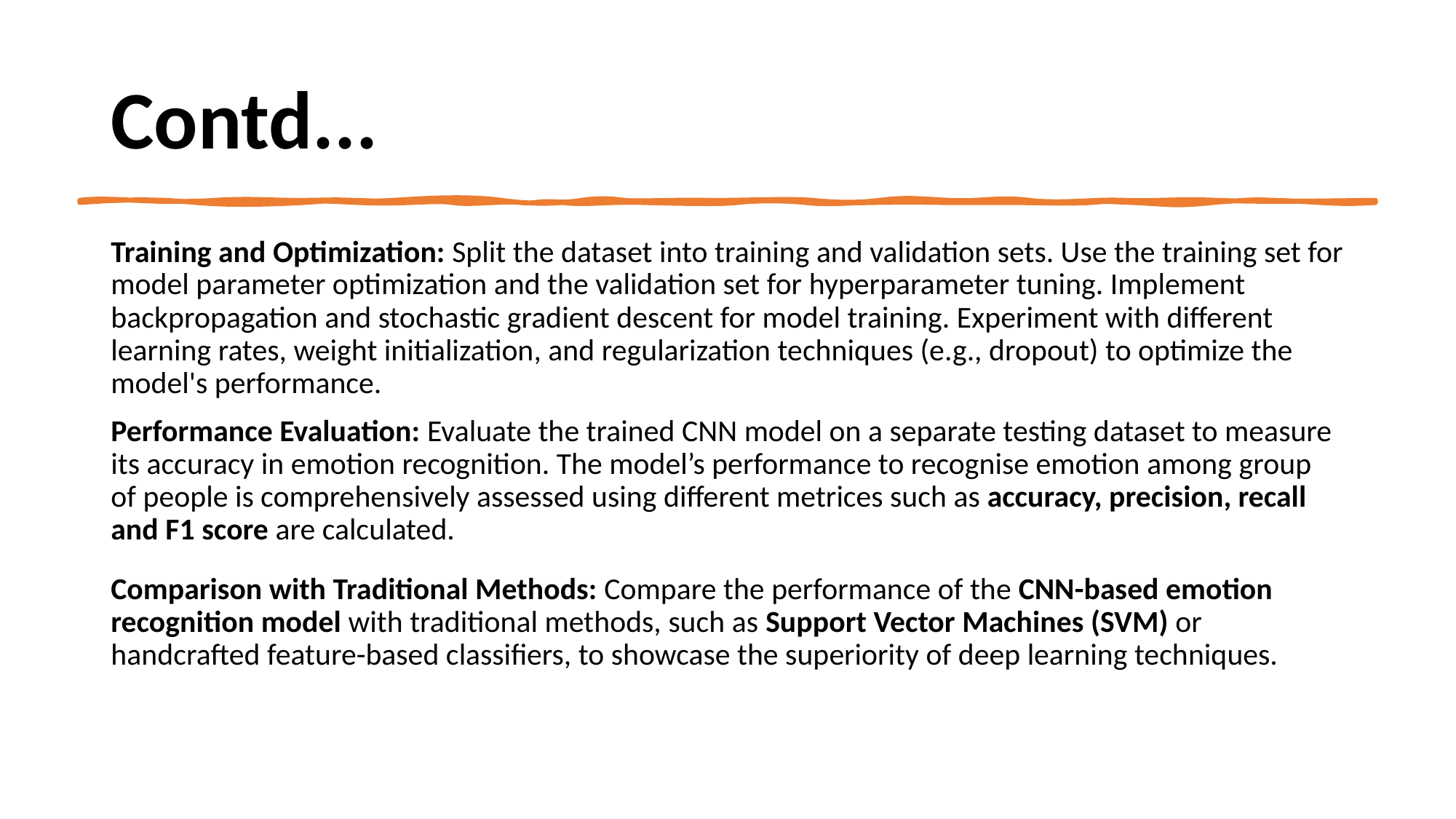

# Contd...

Training and Optimization: Split the dataset into training and validation sets. Use the training set for model parameter optimization and the validation set for hyperparameter tuning. Implement backpropagation and stochastic gradient descent for model training. Experiment with different learning rates, weight initialization, and regularization techniques (e.g., dropout) to optimize the model's performance.
Performance Evaluation: Evaluate the trained CNN model on a separate testing dataset to measure its accuracy in emotion recognition. The model’s performance to recognise emotion among group of people is comprehensively assessed using different metrices such as accuracy, precision, recall and F1 score are calculated.
Comparison with Traditional Methods: Compare the performance of the CNN-based emotion recognition model with traditional methods, such as Support Vector Machines (SVM) or handcrafted feature-based classifiers, to showcase the superiority of deep learning techniques.